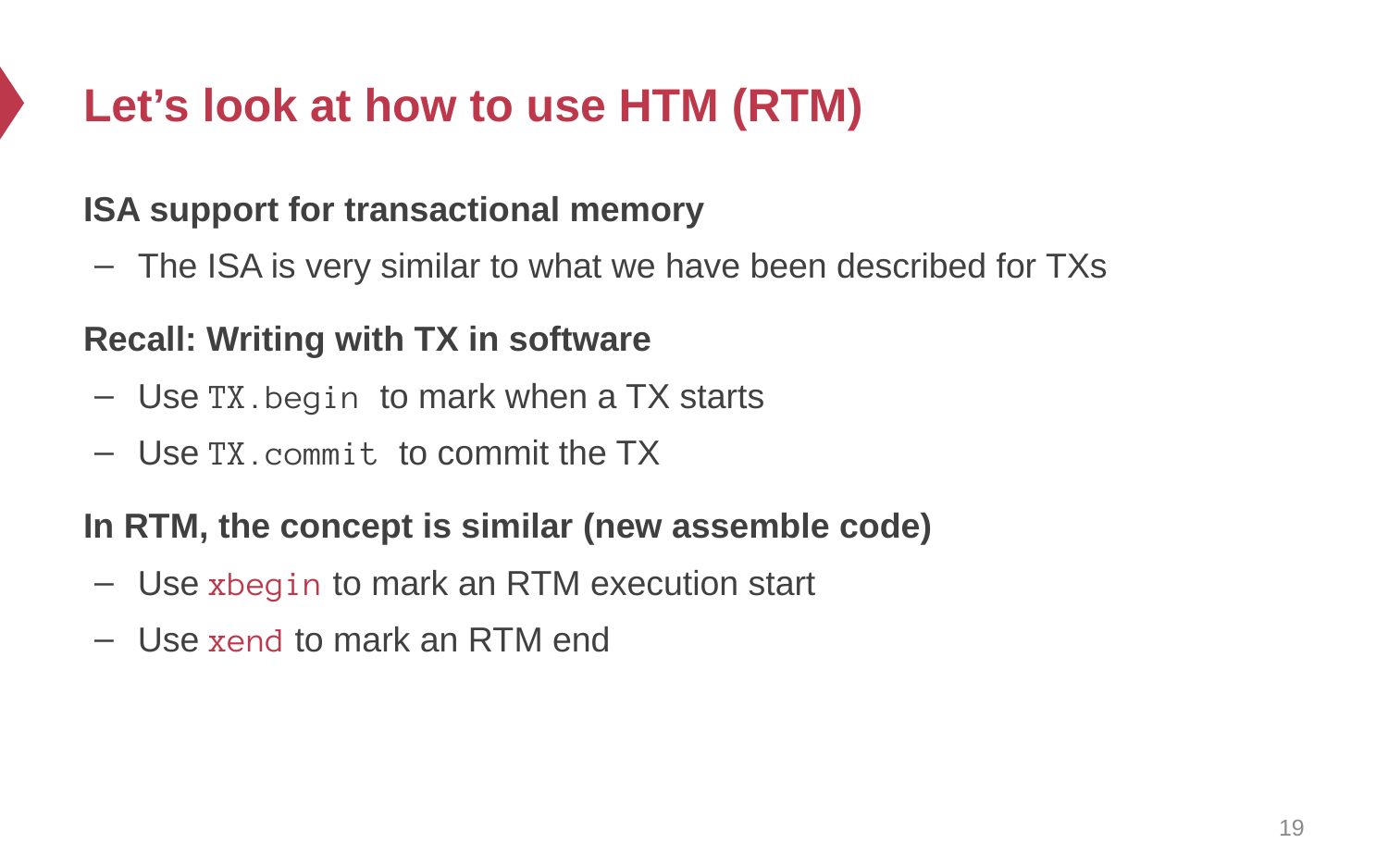

# Let’s look at how to use HTM (RTM)
ISA support for transactional memory
The ISA is very similar to what we have been described for TXs
Recall: Writing with TX in software
Use TX.begin to mark when a TX starts
Use TX.commit to commit the TX
In RTM, the concept is similar (new assemble code)
Use xbegin to mark an RTM execution start
Use xend to mark an RTM end

19